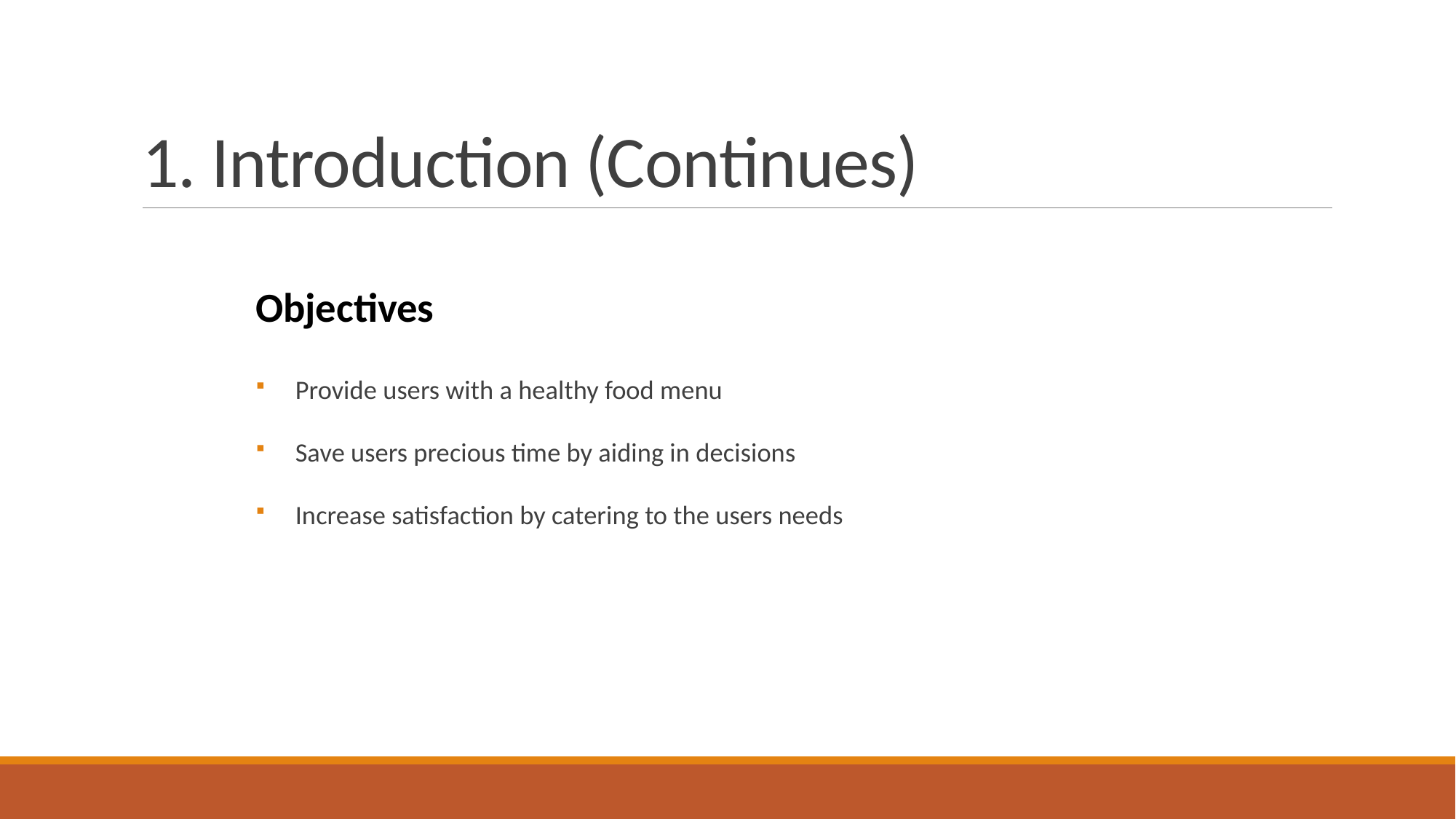

# 1. Introduction (Continues)
Objectives
Provide users with a healthy food menu
Save users precious time by aiding in decisions
Increase satisfaction by catering to the users needs